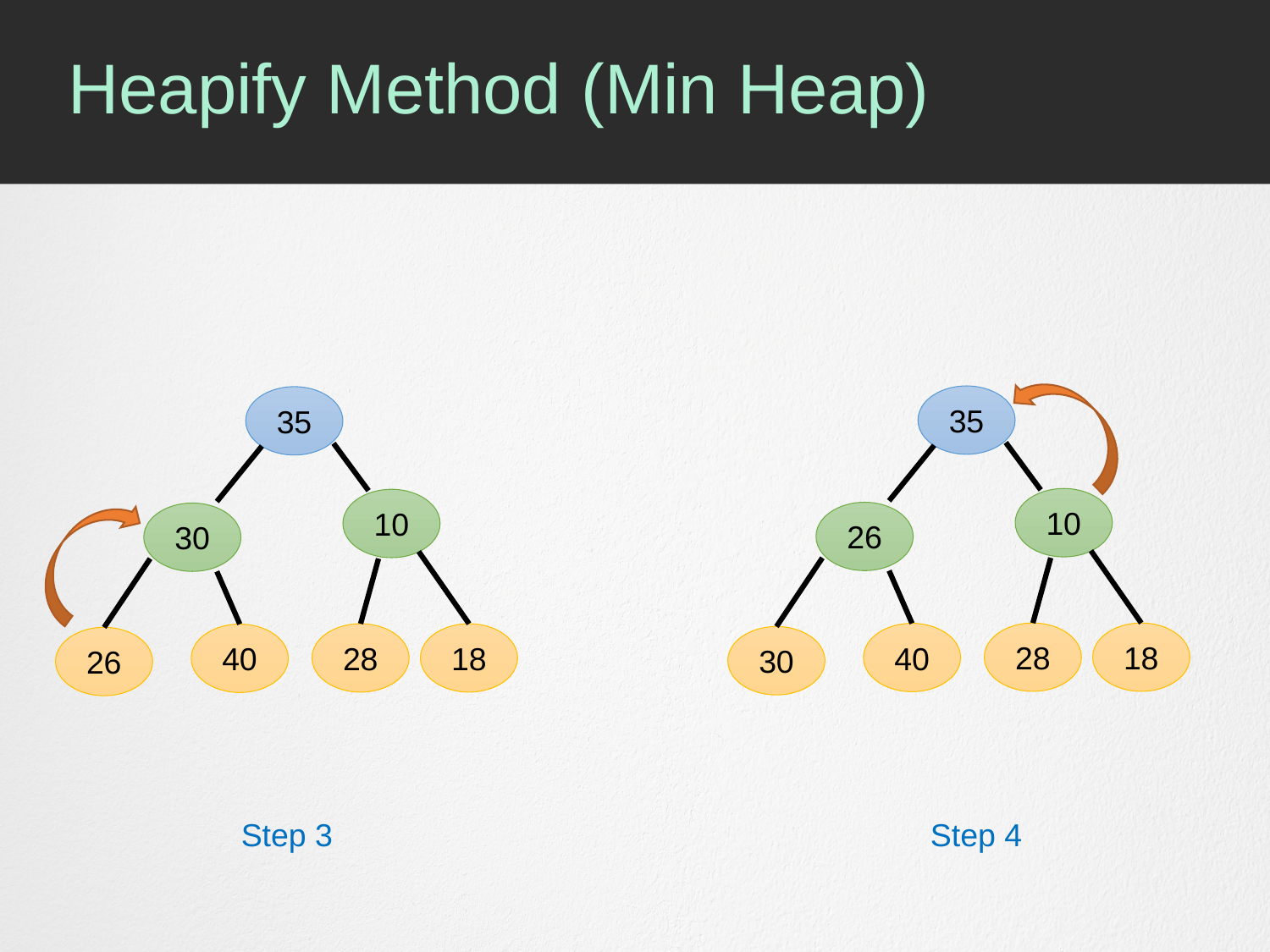

# Heapify Method (Min Heap)

35
35

10
10
26
30
28
18
40
28
18
40
30
26
Step 3
Step 4